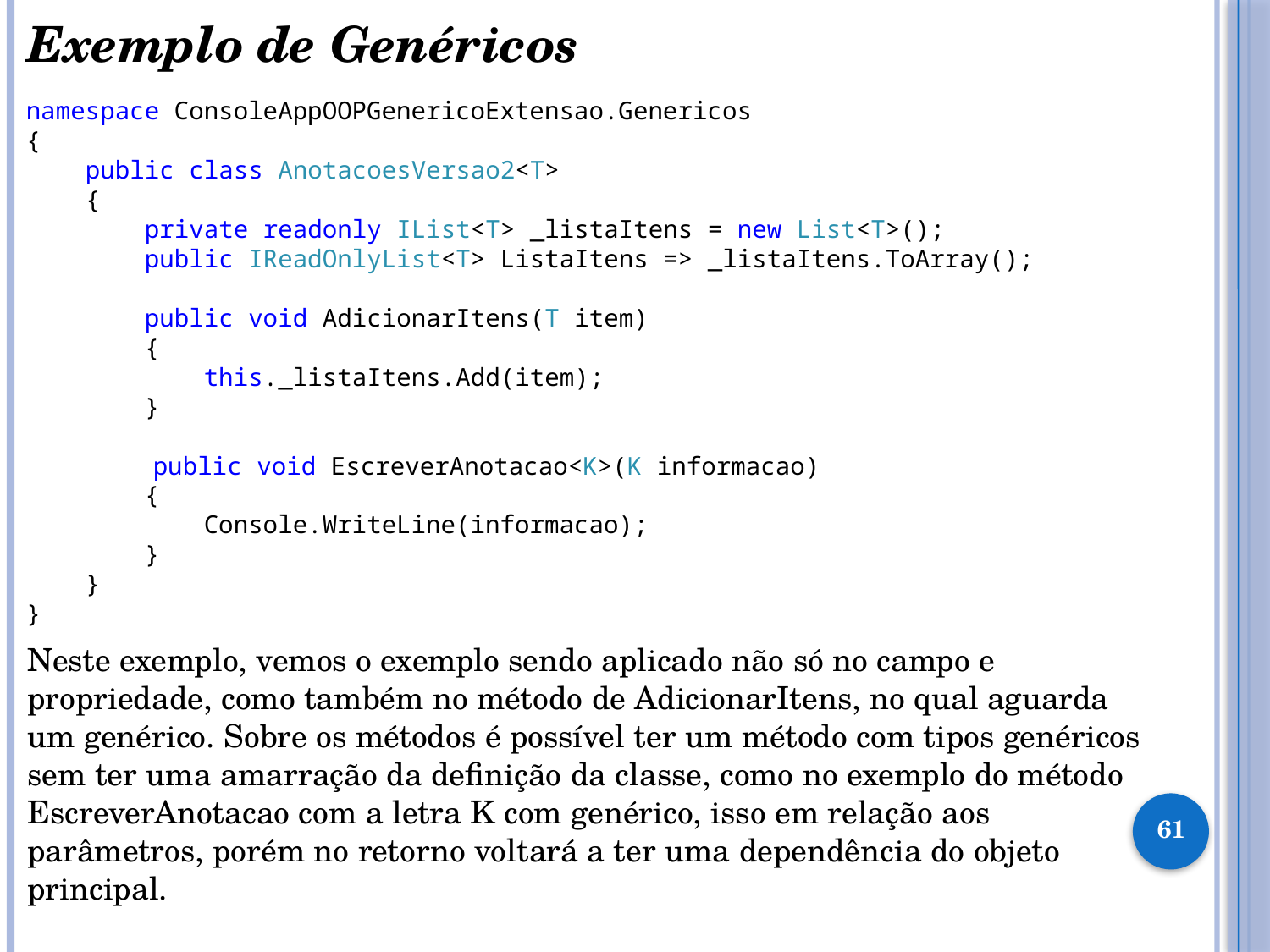

Exemplo de Genéricos
namespace ConsoleAppOOPGenericoExtensao.Genericos
{
    public class AnotacoesVersao2<T>
    {
        private readonly IList<T> _listaItens = new List<T>();
        public IReadOnlyList<T> ListaItens => _listaItens.ToArray();

        public void AdicionarItens(T item)
        {
            this._listaItens.Add(item);
        }

	public void EscreverAnotacao<K>(K informacao)
        {
            Console.WriteLine(informacao);
        }
    }
}
Neste exemplo, vemos o exemplo sendo aplicado não só no campo e propriedade, como também no método de AdicionarItens, no qual aguarda um genérico. Sobre os métodos é possível ter um método com tipos genéricos sem ter uma amarração da definição da classe, como no exemplo do método EscreverAnotacao com a letra K com genérico, isso em relação aos parâmetros, porém no retorno voltará a ter uma dependência do objeto principal.
61